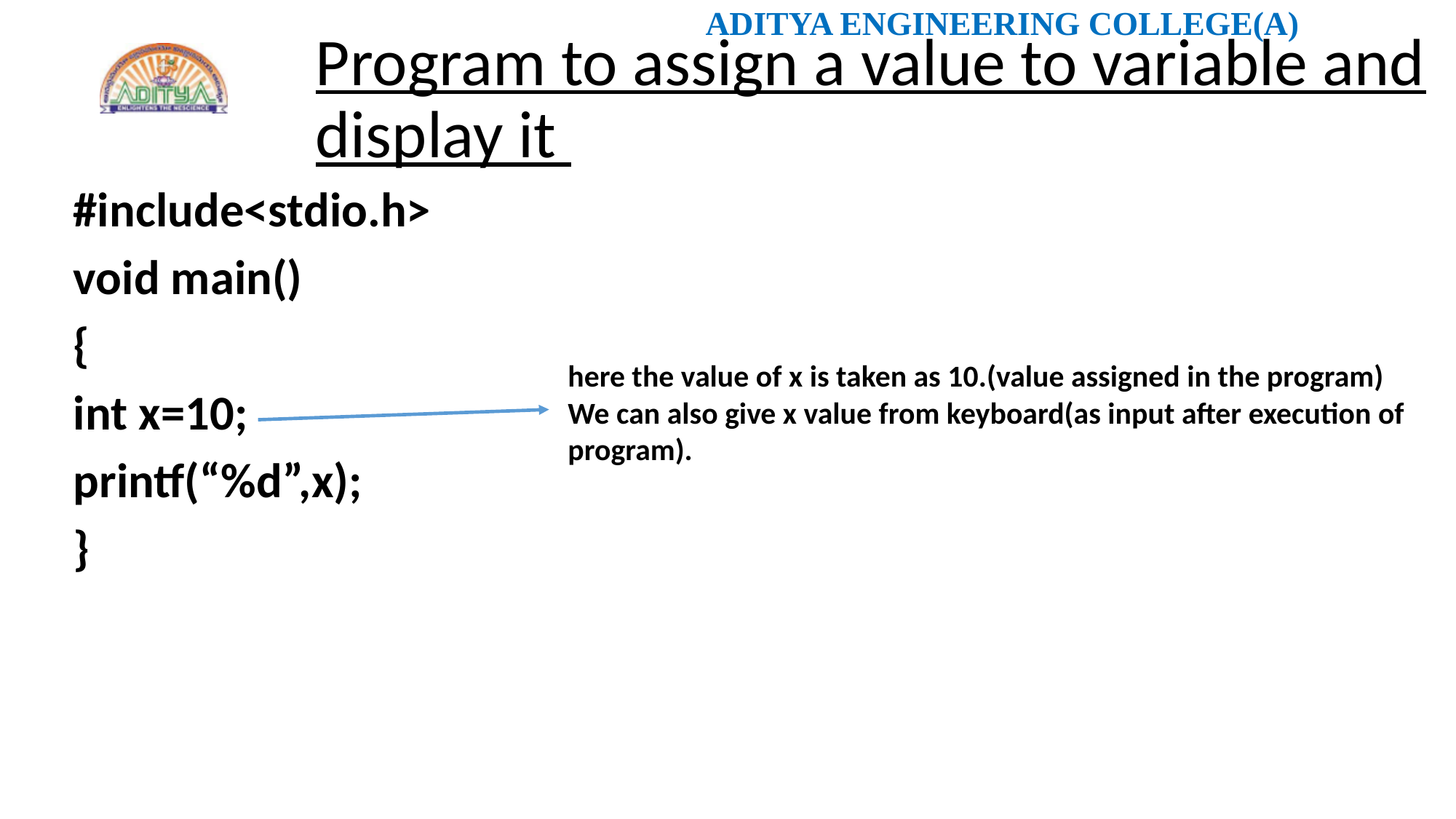

# Program to assign a value to variable and display it
#include<stdio.h>
void main()
{
int x=10;
printf(“%d”,x);
}

here the value of x is taken as 10.(value assigned in the program)
We can also give x value from keyboard(as input after execution of
program).